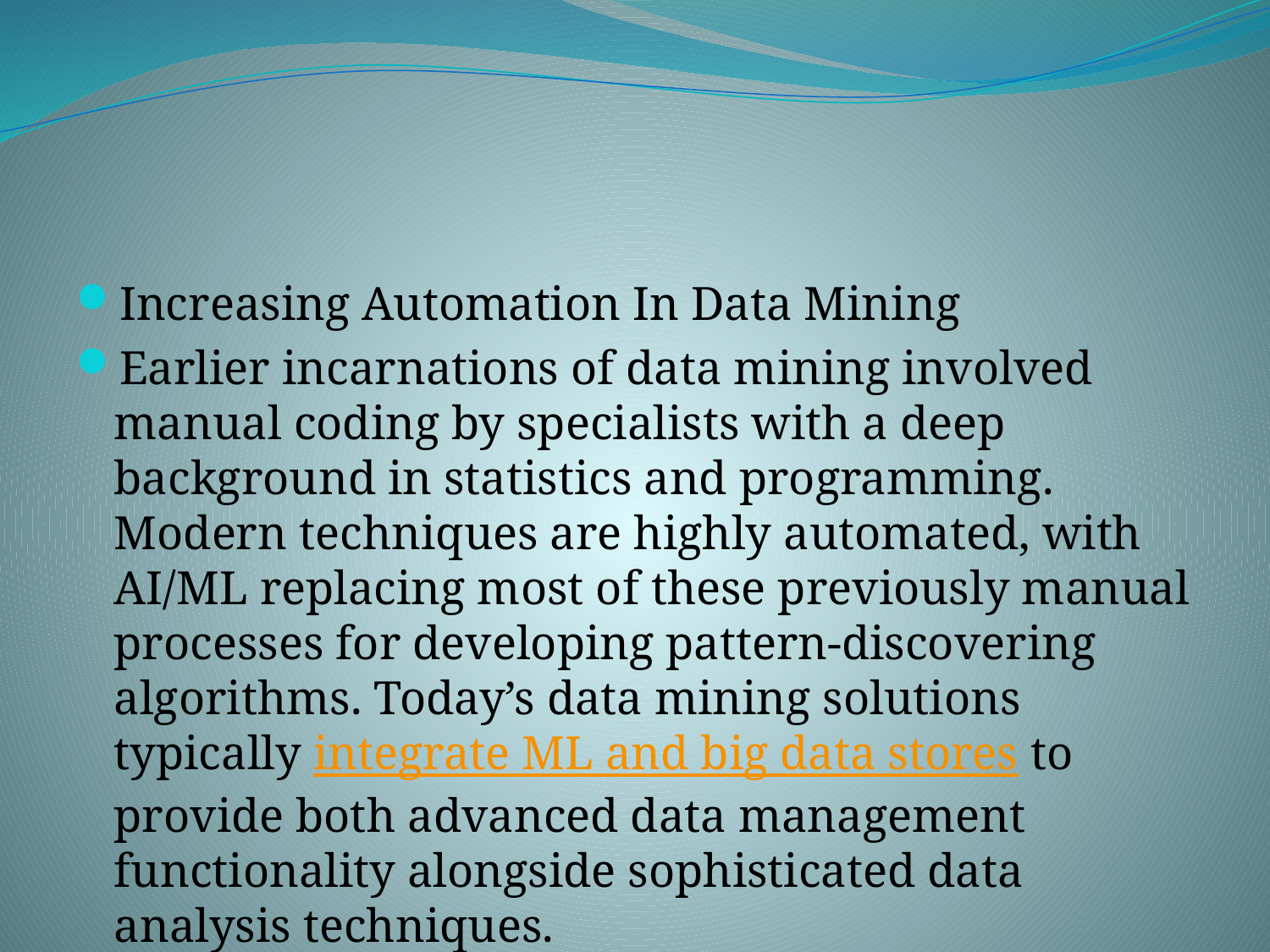

#
Increasing Automation In Data Mining
Earlier incarnations of data mining involved manual coding by specialists with a deep background in statistics and programming. Modern techniques are highly automated, with AI/ML replacing most of these previously manual processes for developing pattern-discovering algorithms. Today’s data mining solutions typically integrate ML and big data stores to provide both advanced data management functionality alongside sophisticated data analysis techniques.